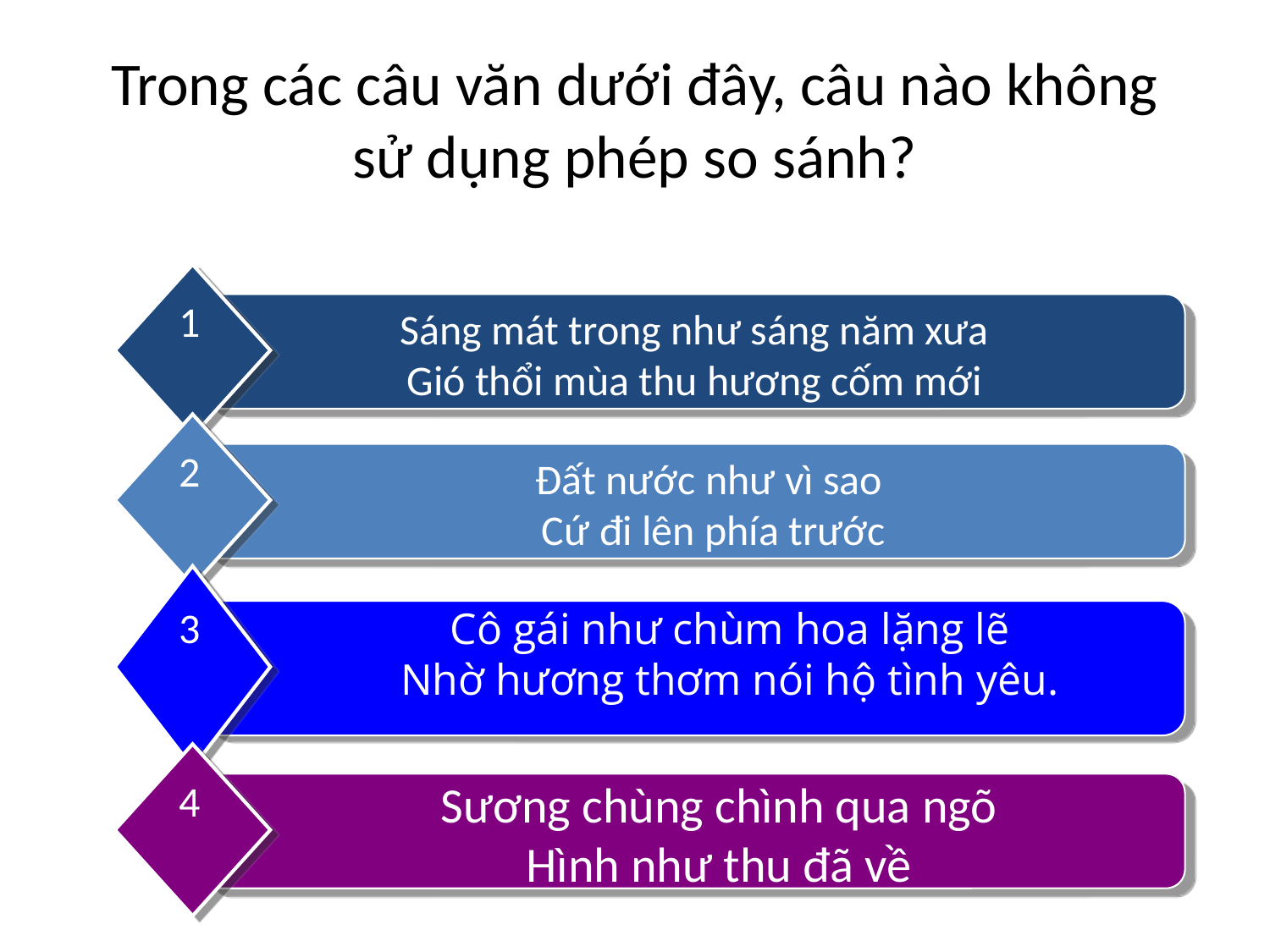

# Trong các câu văn dưới đây, câu nào không sử dụng phép so sánh?

1

Sáng mát trong như sáng năm xưa
Gió thổi mùa thu hương cốm mới

2

Đất nước như vì sao
Cứ đi lên phía trước

3
Cô gái như chùm hoa lặng lẽ
Nhờ hương thơm nói hộ tình yêu.

Sương chùng chình qua ngõ
Hình như thu đã về
4